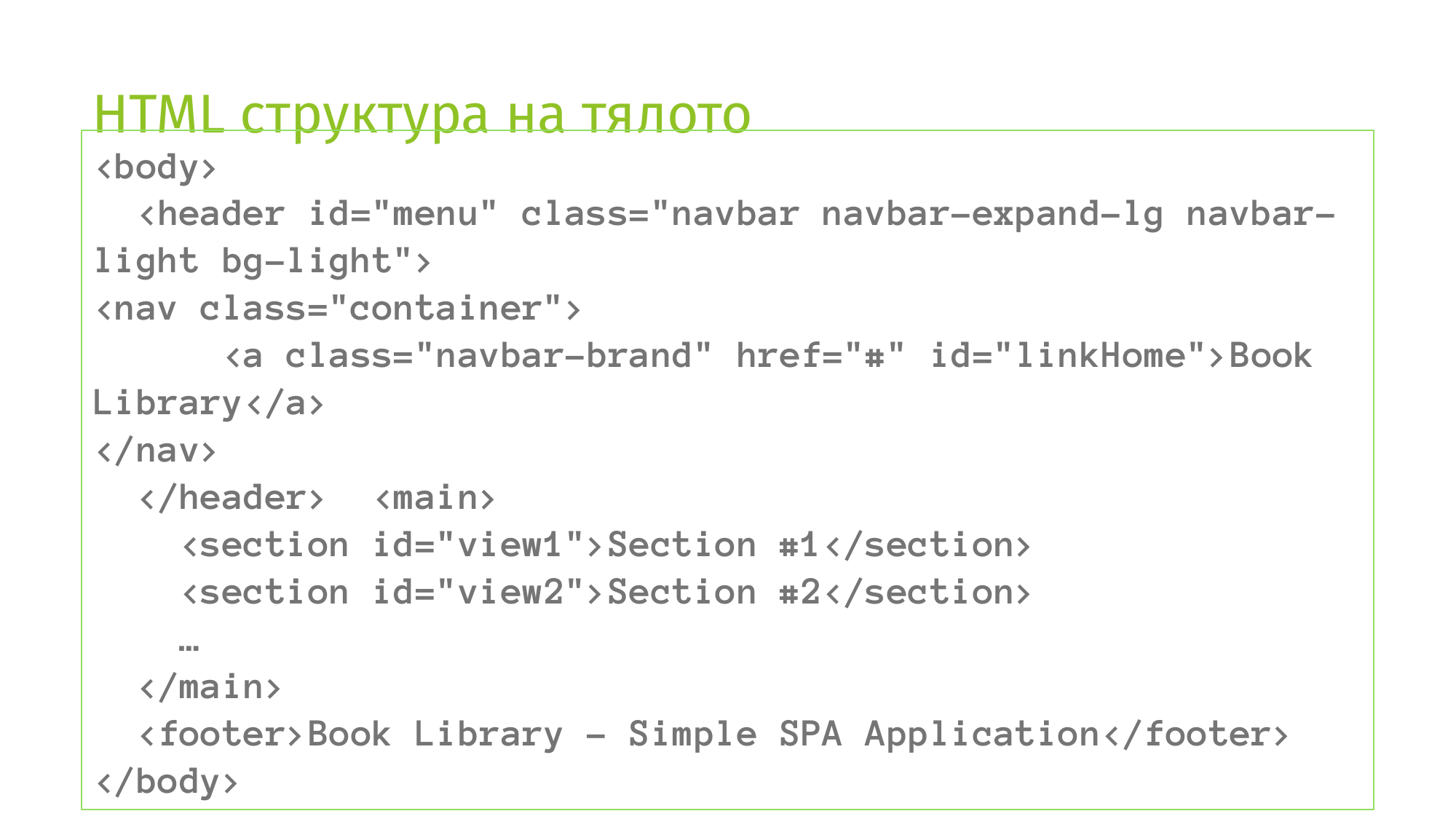

# HTML структура на тялото
<body>
  <header id="menu" class="navbar navbar-expand-lg navbar-light bg-light">
<nav class="container">
      <a class="navbar-brand" href="#" id="linkHome">Book Library</a>
</nav>
  </header>  <main>
    <section id="view1">Section #1</section>
    <section id="view2">Section #2</section>
    …
  </main>
  <footer>Book Library - Simple SPA Application</footer>
</body>
18